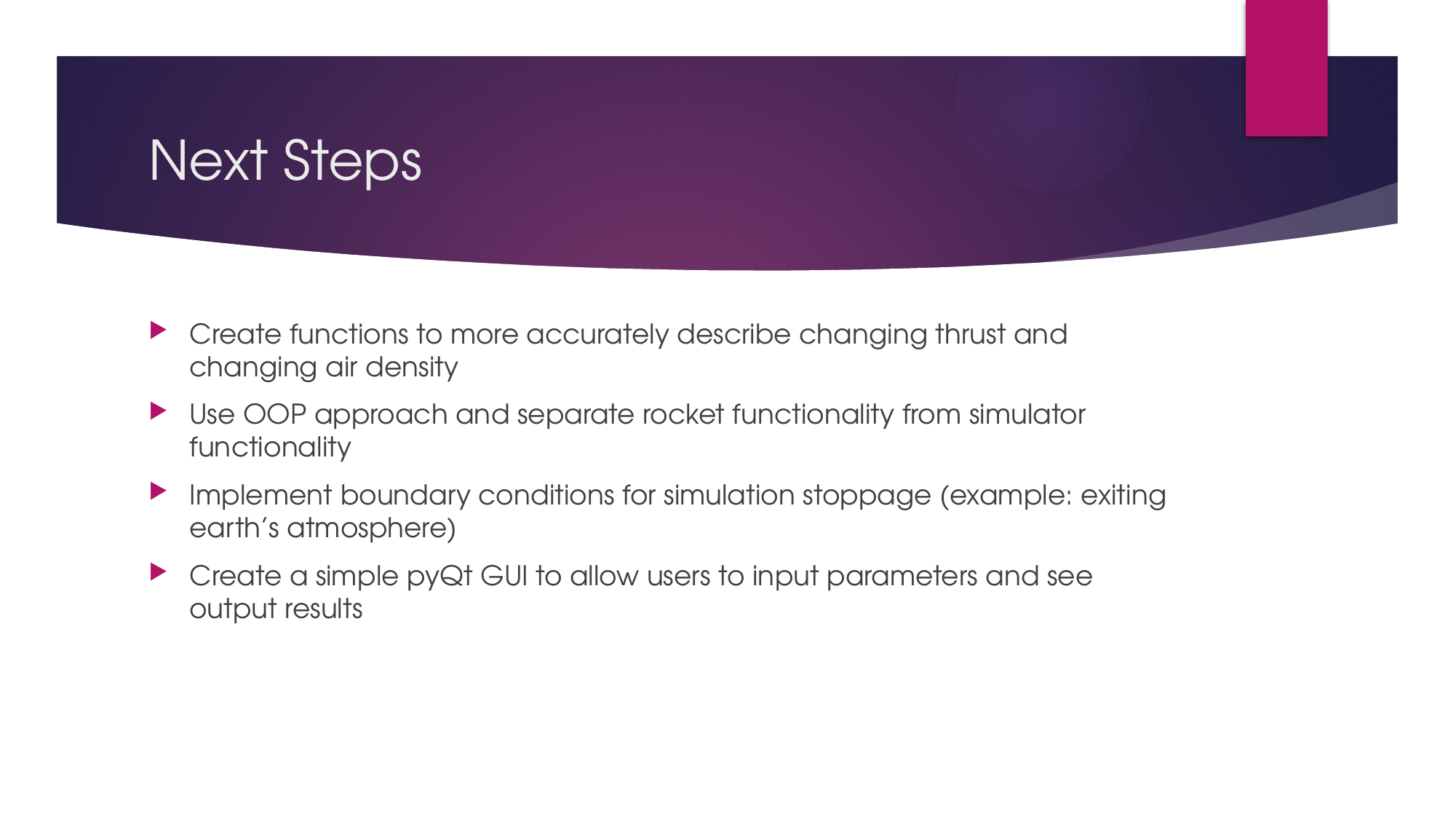

# Next Steps
Create functions to more accurately describe changing thrust and changing air density
Use OOP approach and separate rocket functionality from simulator functionality
Implement boundary conditions for simulation stoppage (example: exiting earth’s atmosphere)
Create a simple pyQt GUI to allow users to input parameters and see output results